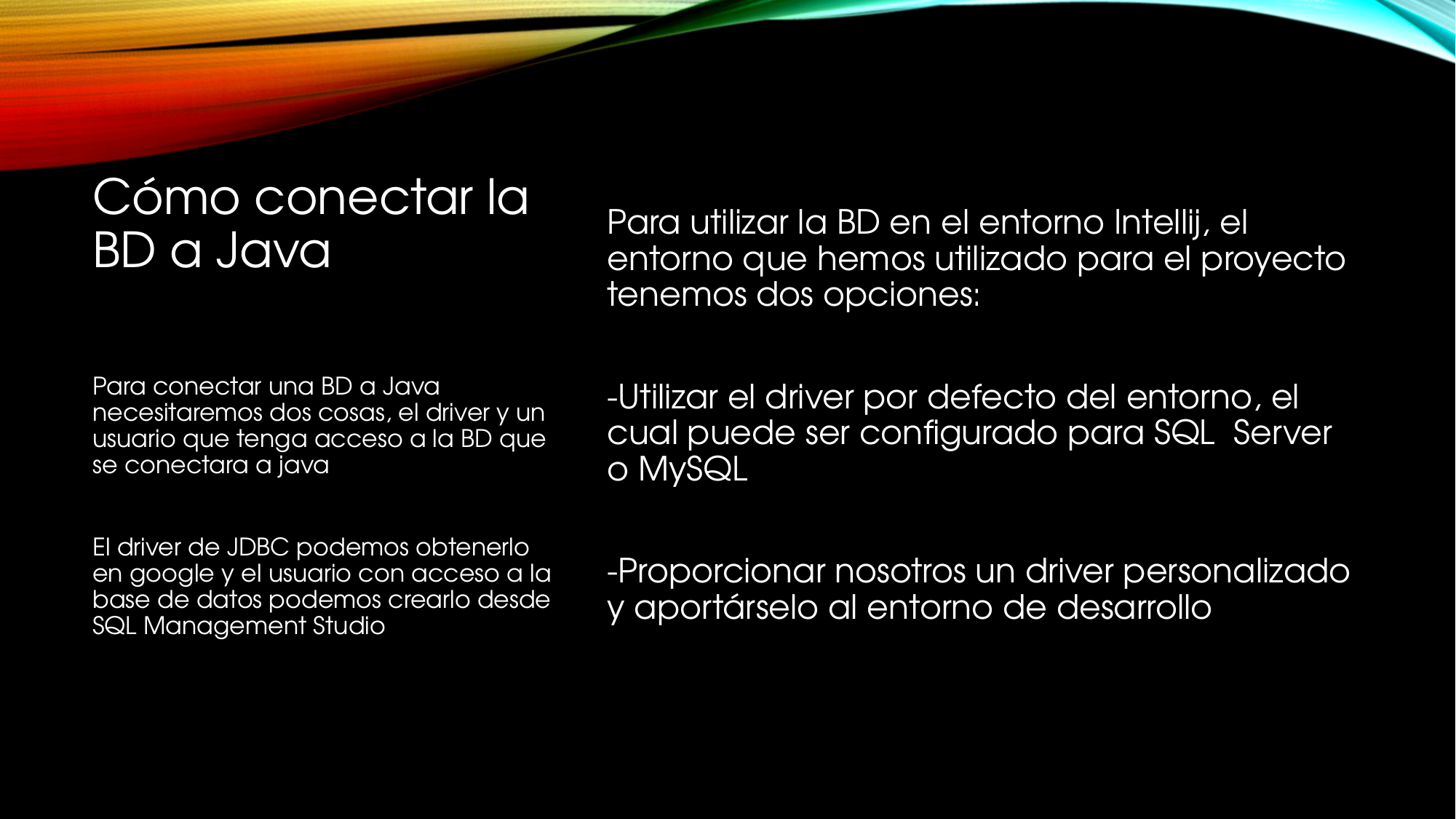

Para utilizar la BD en el entorno Intellij, el entorno que hemos utilizado para el proyecto tenemos dos opciones:

-Utilizar el driver por defecto del entorno, el cual puede ser configurado para SQL  Server o MySQL

-Proporcionar nosotros un driver personalizado y aportárselo al entorno de desarrollo
# Cómo conectar la BD a Java

Para conectar una BD a Java necesitaremos dos cosas, el driver y un usuario que tenga acceso a la BD que se conectara a java

El driver de JDBC podemos obtenerlo en google y el usuario con acceso a la base de datos podemos crearlo desde SQL Management Studio